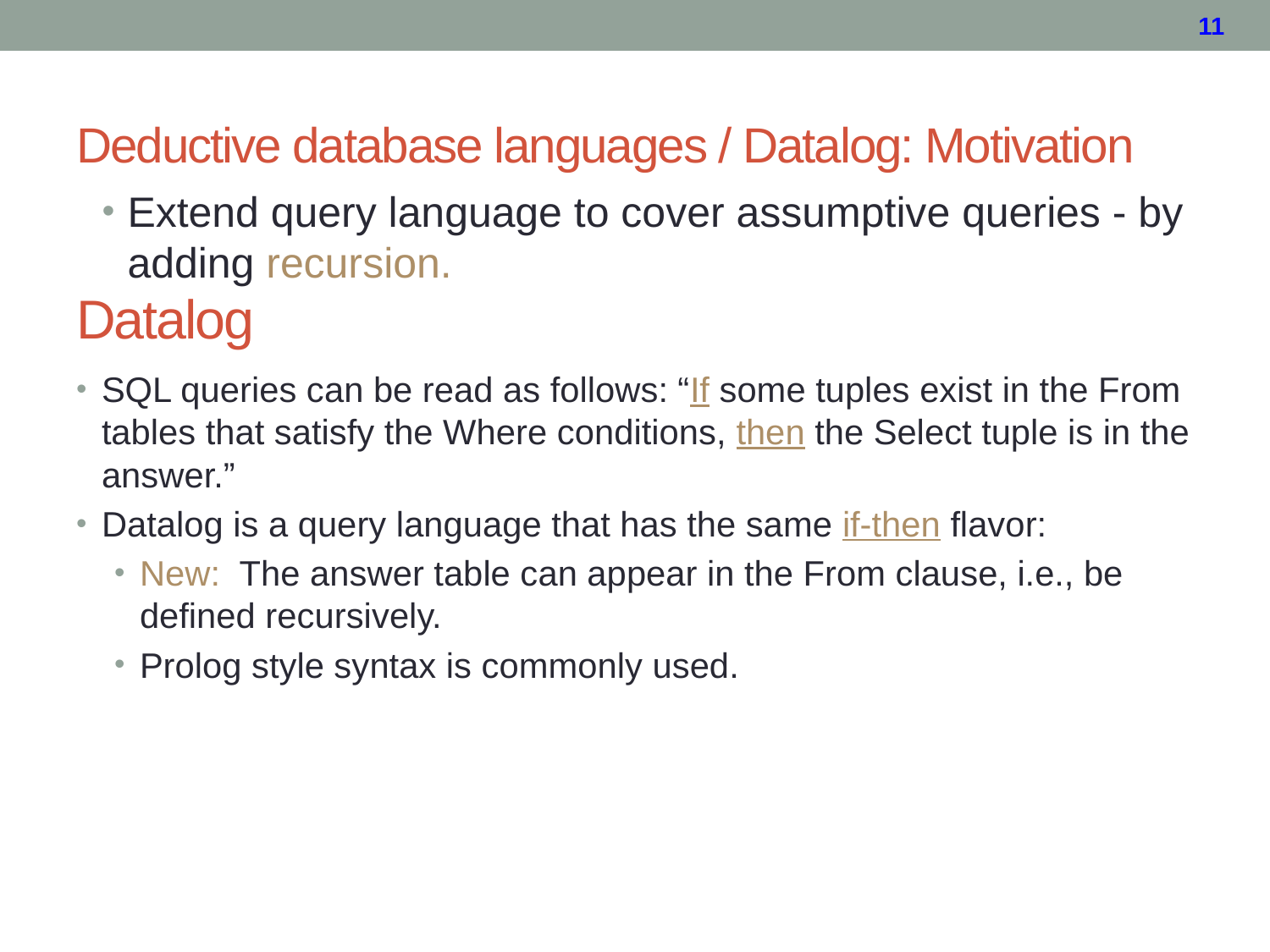

# Deductive database languages / Datalog: Motivation
Extend query language to cover assumptive queries - by adding recursion.
Datalog
SQL queries can be read as follows: “If some tuples exist in the From tables that satisfy the Where conditions, then the Select tuple is in the answer.”
Datalog is a query language that has the same if-then flavor:
New:  The answer table can appear in the From clause, i.e., be defined recursively.
Prolog style syntax is commonly used.